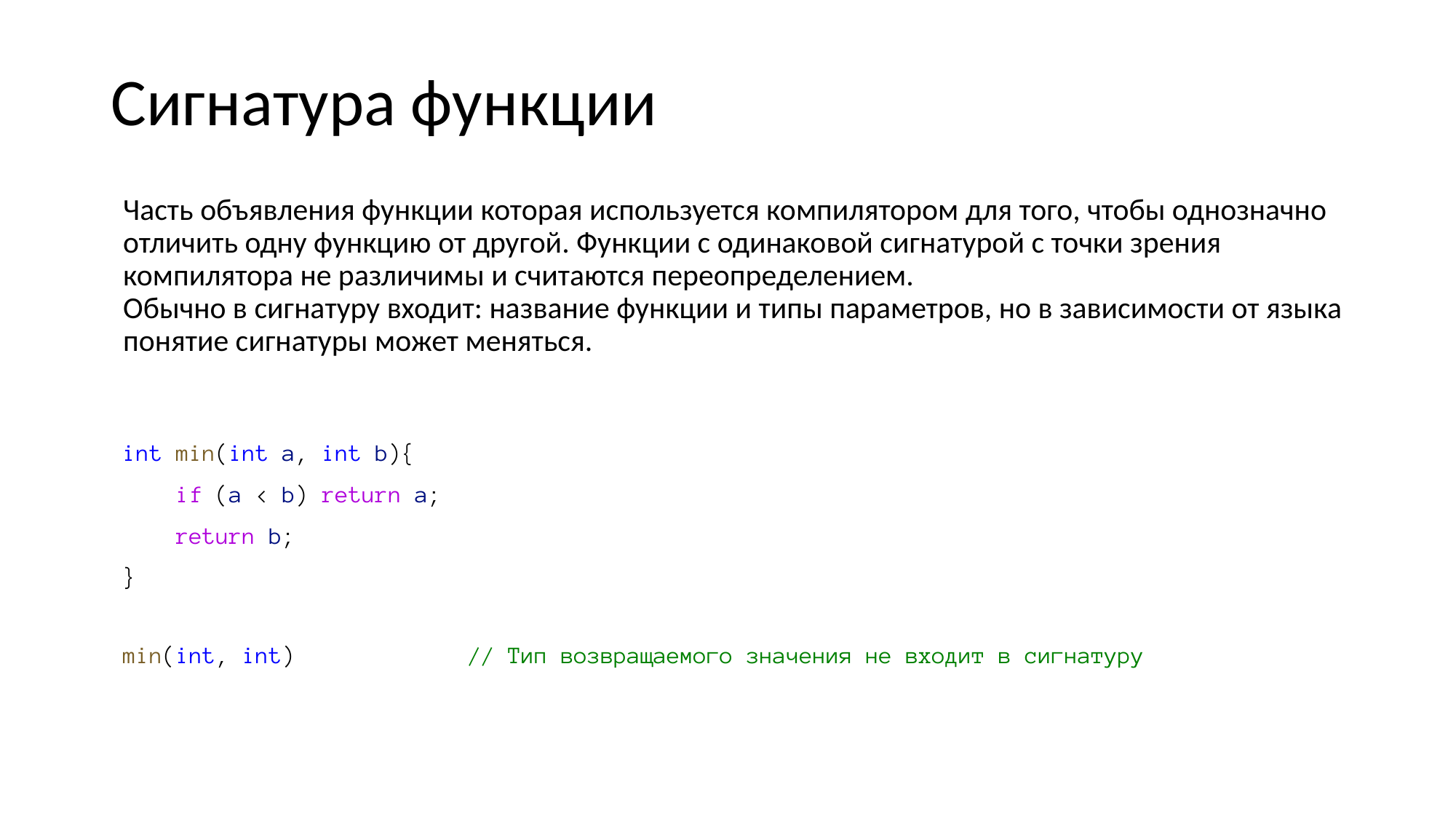

# Сигнатура функции
Часть объявления функции которая используется компилятором для того, чтобы однозначно отличить одну функцию от другой. Функции с одинаковой сигнатурой с точки зрения компилятора не различимы и считаются переопределением.
Обычно в сигнатуру входит: название функции и типы параметров, но в зависимости от языка понятие сигнатуры может меняться.

int min(int a, int b){
    if (a < b) return a;
    return b;
}

min(int, int)             // Тип возвращаемого значения не входит в сигнатуру